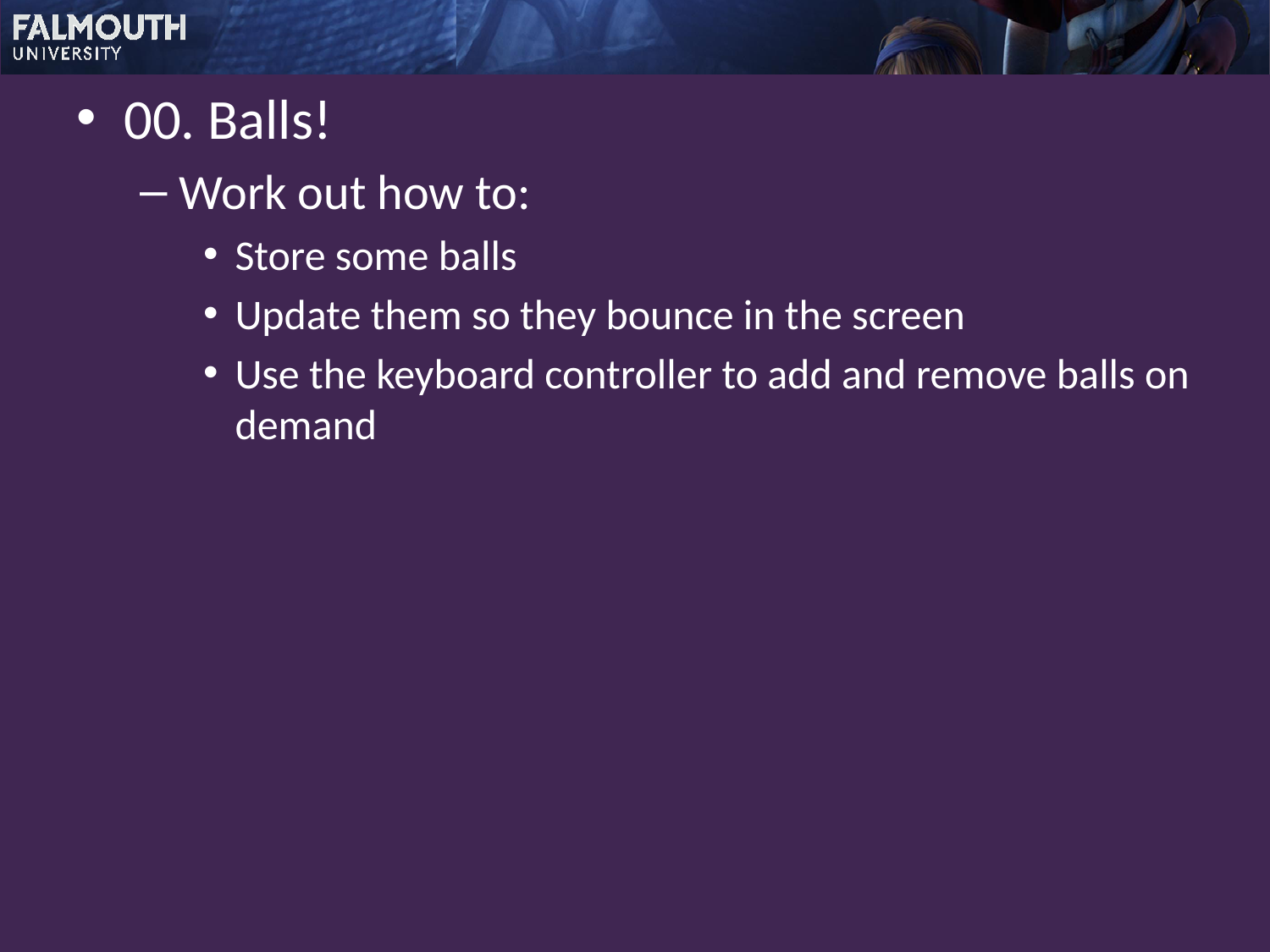

00. Balls!
Work out how to:
Store some balls
Update them so they bounce in the screen
Use the keyboard controller to add and remove balls on demand